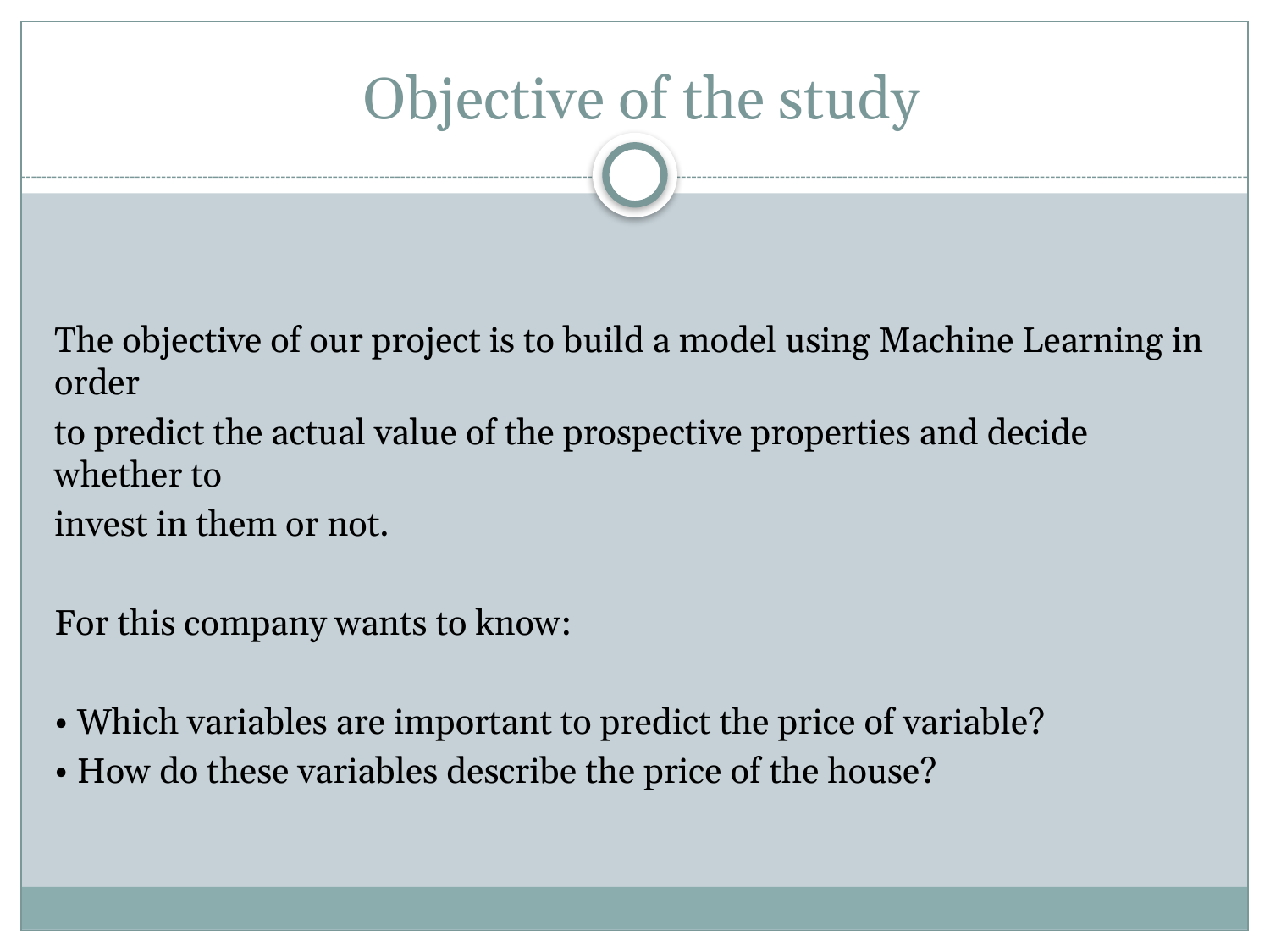

# Objective of the study

The objective of our project is to build a model using Machine Learning in order
to predict the actual value of the prospective properties and decide whether to
invest in them or not.

For this company wants to know:

• Which variables are important to predict the price of variable?
• How do these variables describe the price of the house?